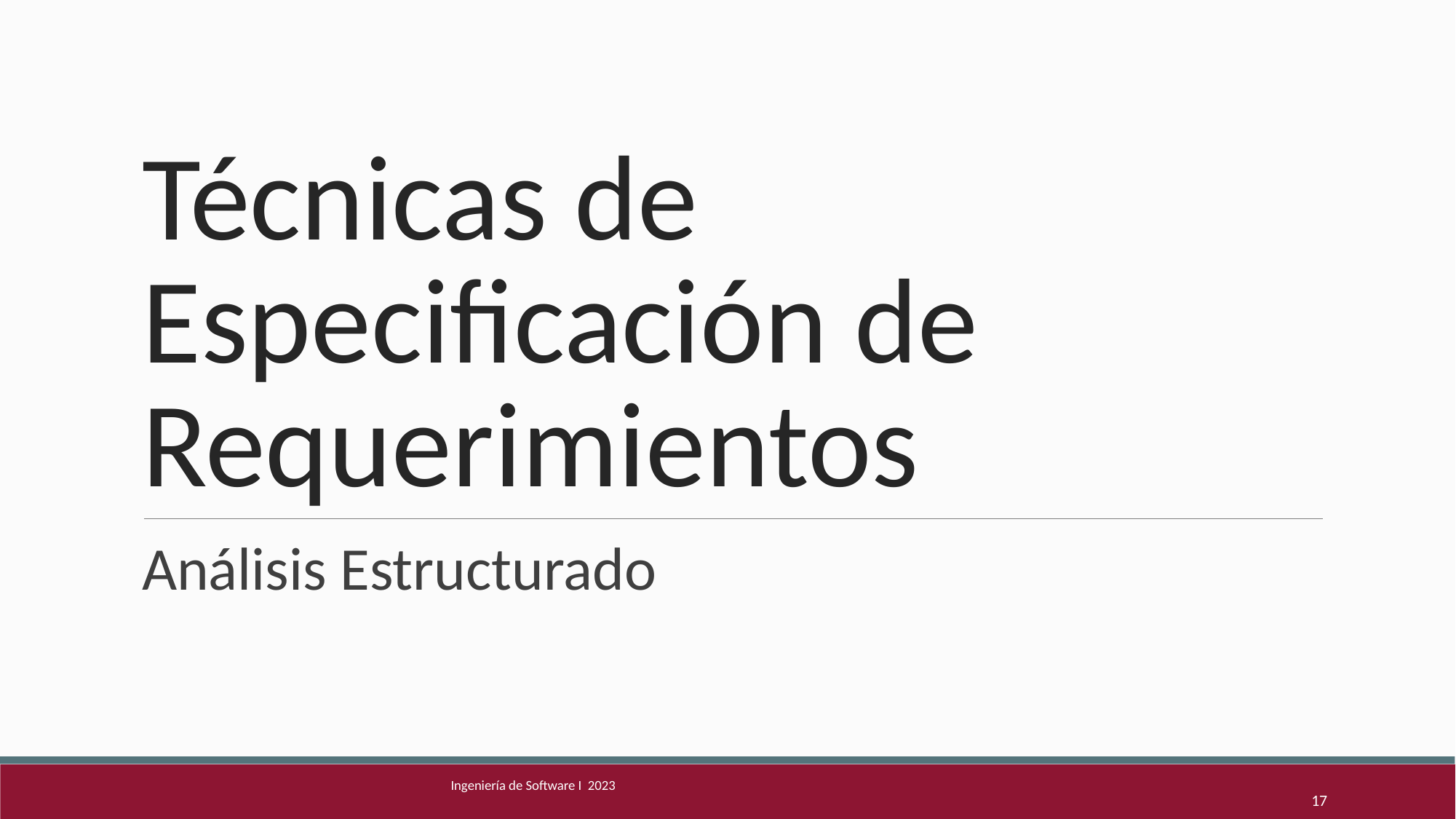

# Técnicas de Especificación de Requerimientos
Análisis Estructurado
Ingeniería de Software I  2023
17